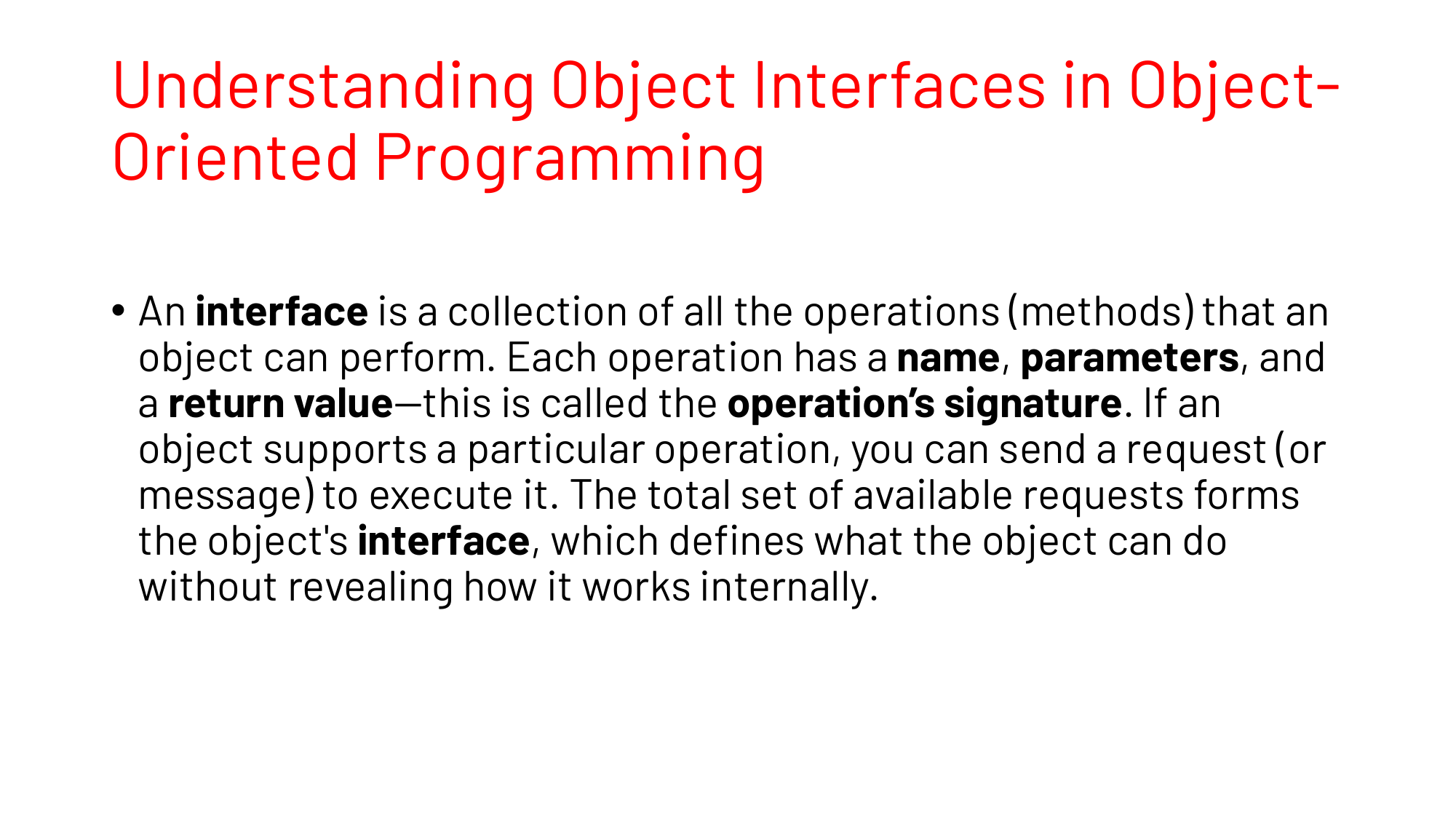

# Understanding Object Interfaces in Object-Oriented Programming

An interface is a collection of all the operations (methods) that an object can perform. Each operation has a name, parameters, and a return value—this is called the operation’s signature. If an object supports a particular operation, you can send a request (or message) to execute it. The total set of available requests forms the object's interface, which defines what the object can do without revealing how it works internally.